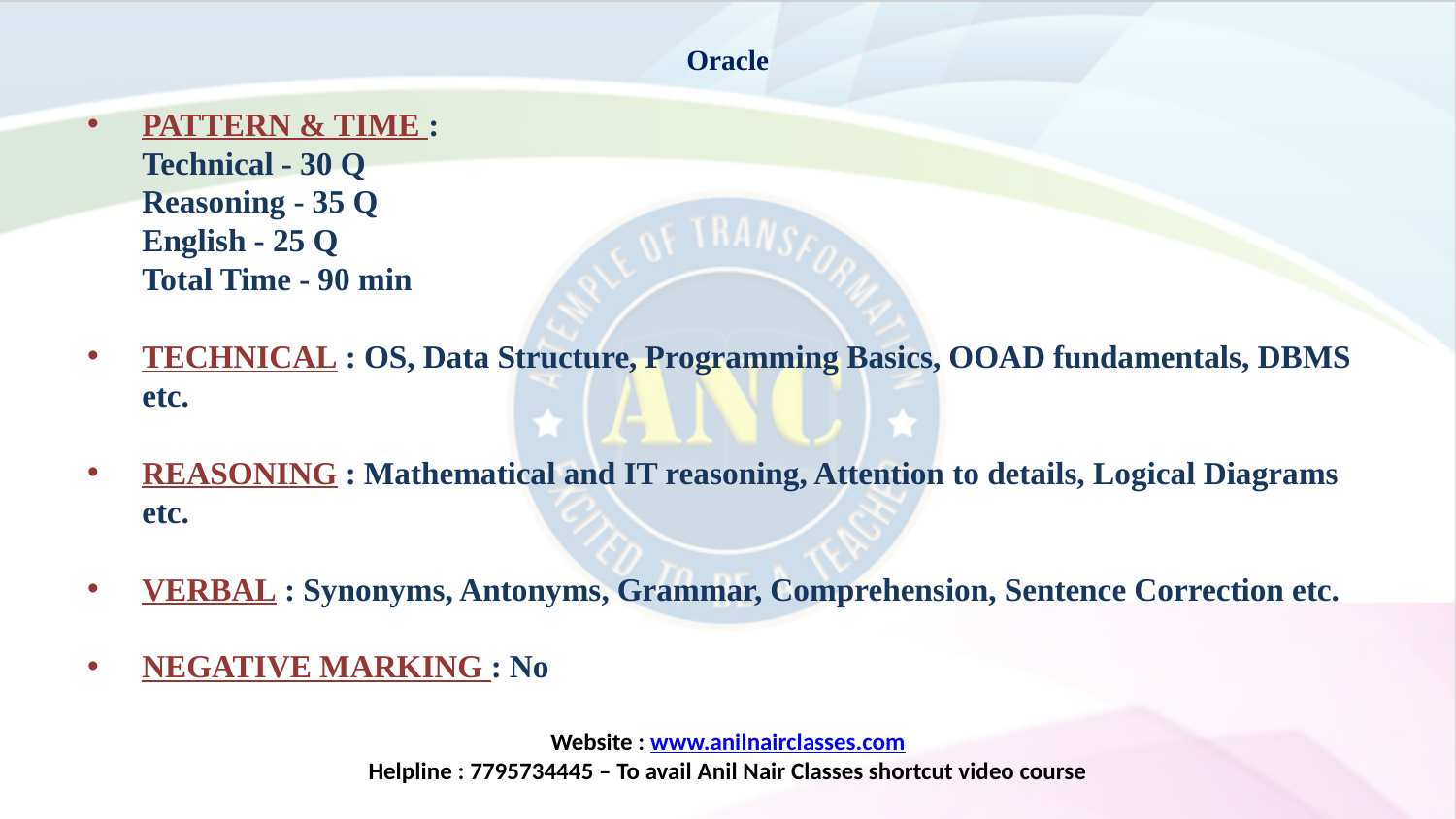

# Oracle

PATTERN & TIME :
	Technical - 30 Q
Reasoning - 35 Q
English - 25 Q
Total Time - 90 min

TECHNICAL : OS, Data Structure, Programming Basics, OOAD fundamentals, DBMS etc.

REASONING : Mathematical and IT reasoning, Attention to details, Logical Diagrams etc.

VERBAL : Synonyms, Antonyms, Grammar, Comprehension, Sentence Correction etc.

NEGATIVE MARKING : No

Website : www.anilnairclasses.com
Helpline : 7795734445 – To avail Anil Nair Classes shortcut video course